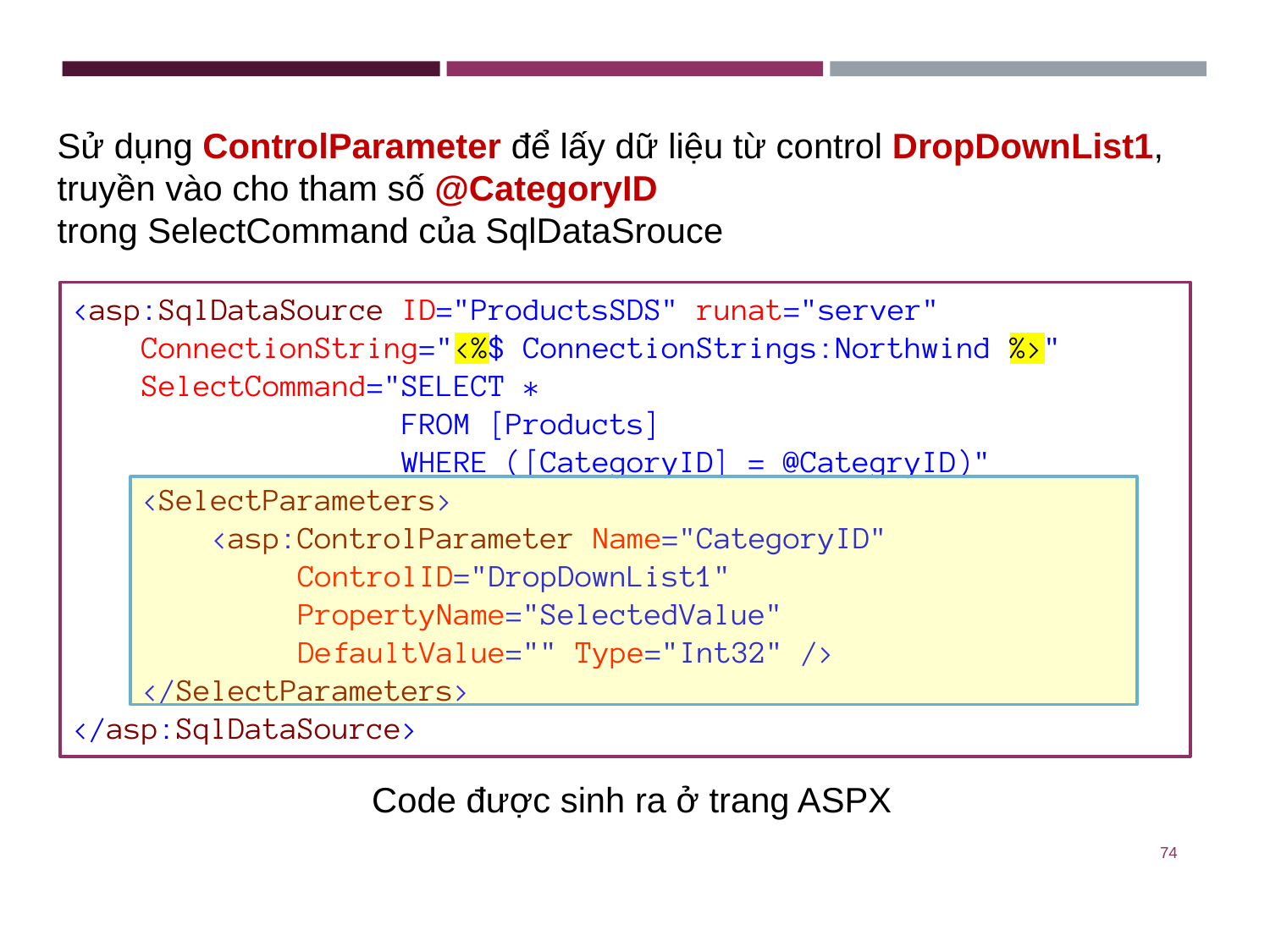

Sử dụng ControlParameter để lấy dữ liệu từ control DropDownList1, truyền vào cho tham số @CategoryID
trong SelectCommand của SqlDataSrouce
<asp:SqlDataSource ID="ProductsSDS" runat="server"
    ConnectionString="<%$ ConnectionStrings:Northwind %>"
    SelectCommand="SELECT *
                   FROM [Products]
                   WHERE ([CategoryID] = @CategryID)"
    <SelectParameters>
        <asp:ControlParameter Name="CategoryID"
             ControlID="DropDownList1"
             PropertyName="SelectedValue"
             DefaultValue="" Type="Int32" />
    </SelectParameters>
</asp:SqlDataSource>

Code được sinh ra ở trang ASPX
74